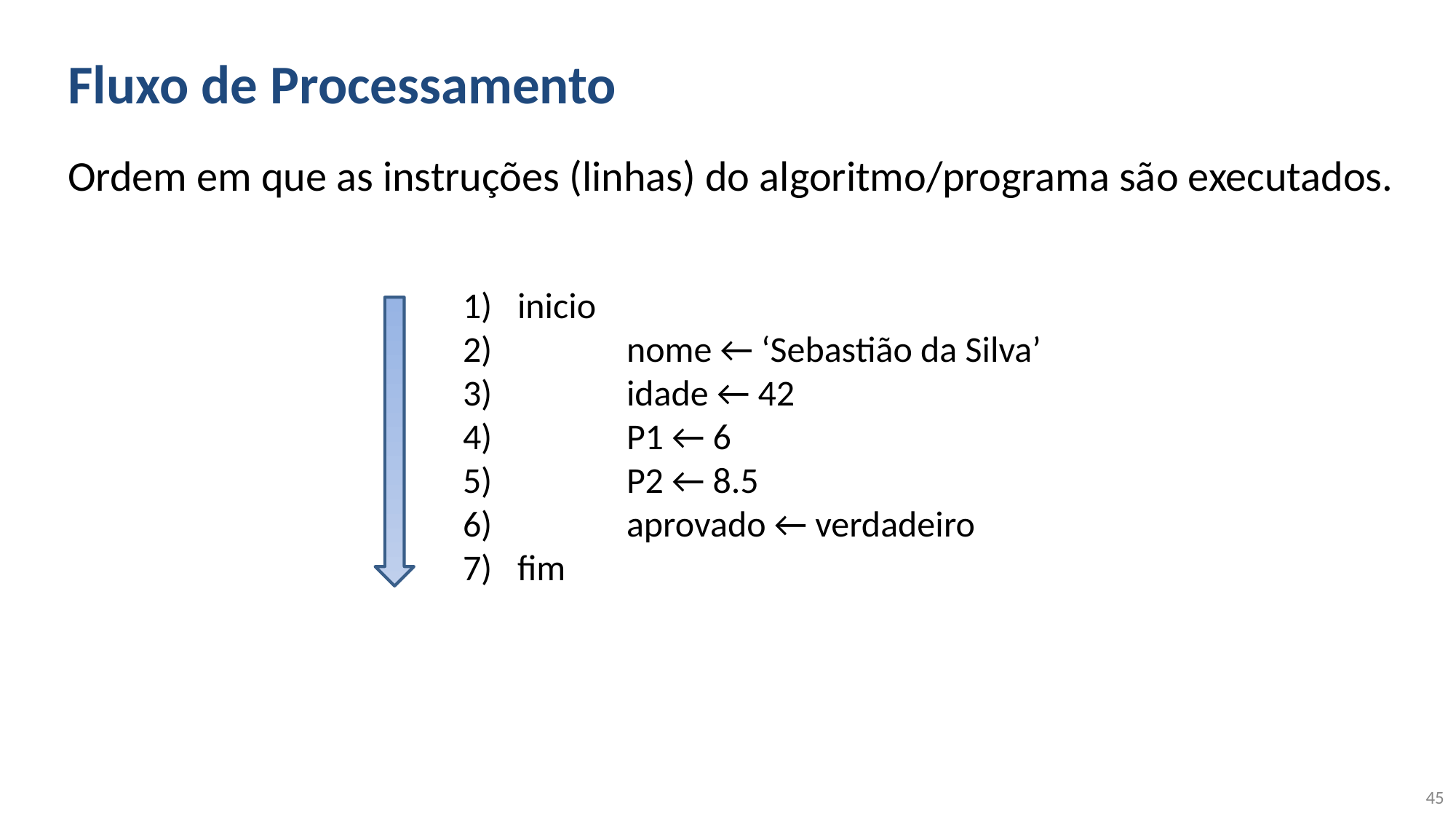

# Fluxo de Processamento
Ordem em que as instruções (linhas) do algoritmo/programa são executados.

inicio
	nome ← ‘Sebastião da Silva’
	idade ← 42
	P1 ← 6
	P2 ← 8.5
	aprovado ← verdadeiro
fim

45